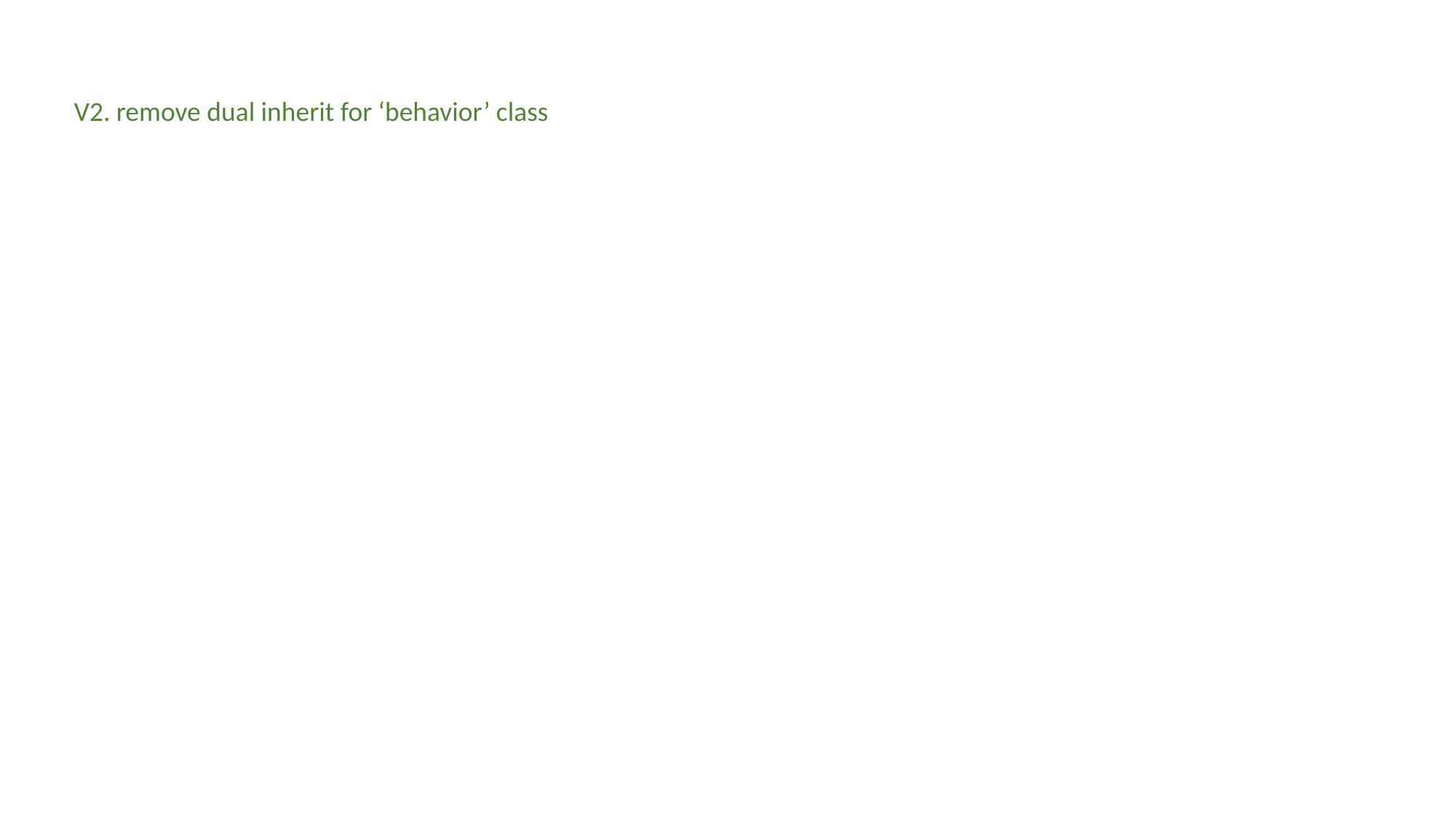

V2. remove dual inherit for ‘behavior’ class